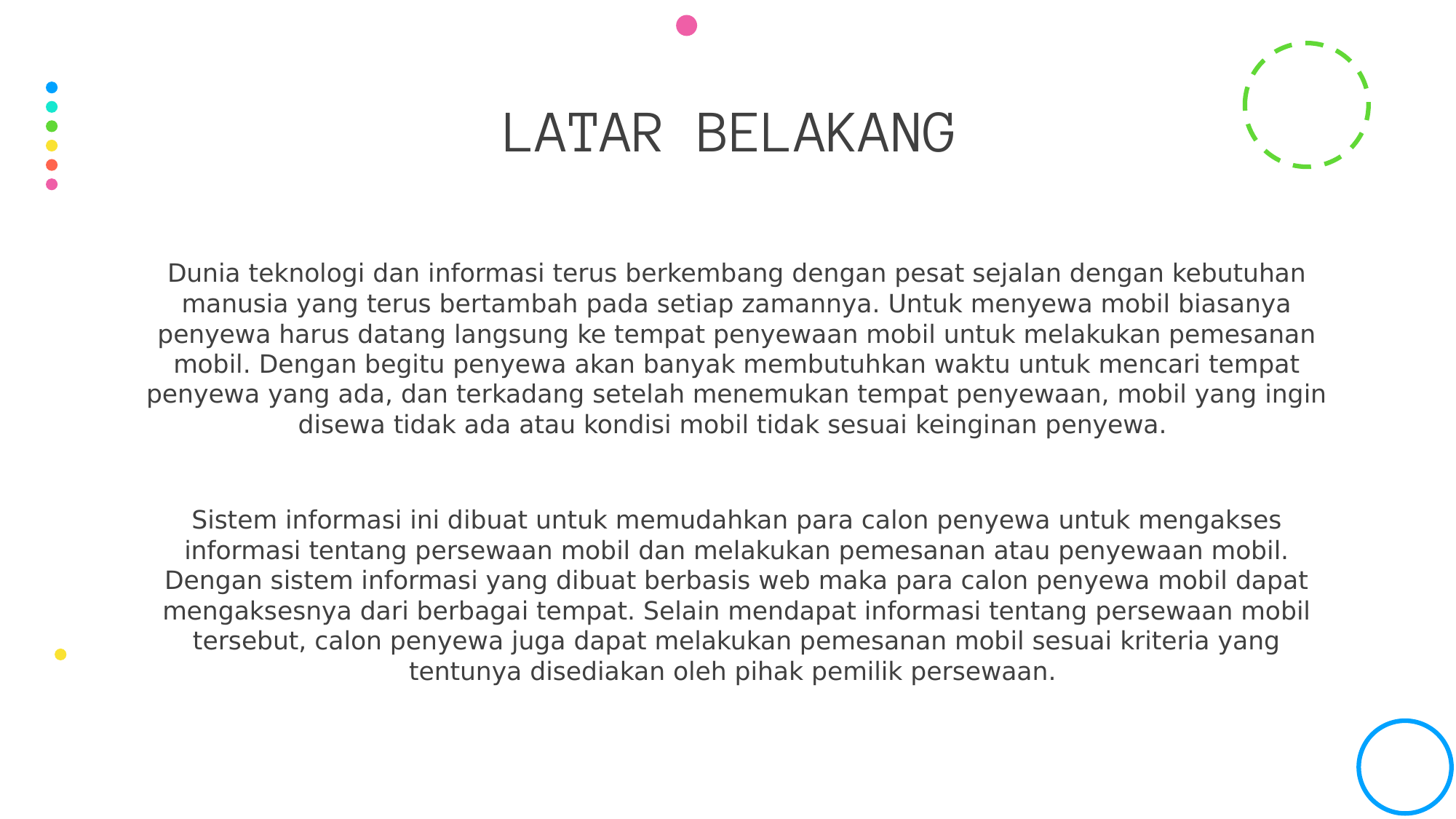

# Latar belakang
Dunia teknologi dan informasi terus berkembang dengan pesat sejalan dengan kebutuhan manusia yang terus bertambah pada setiap zamannya. Untuk menyewa mobil biasanya penyewa harus datang langsung ke tempat penyewaan mobil untuk melakukan pemesanan mobil. Dengan begitu penyewa akan banyak membutuhkan waktu untuk mencari tempat penyewa yang ada, dan terkadang setelah menemukan tempat penyewaan, mobil yang ingin disewa tidak ada atau kondisi mobil tidak sesuai keinginan penyewa.

Sistem informasi ini dibuat untuk memudahkan para calon penyewa untuk mengakses informasi tentang persewaan mobil dan melakukan pemesanan atau penyewaan mobil. Dengan sistem informasi yang dibuat berbasis web maka para calon penyewa mobil dapat mengaksesnya dari berbagai tempat. Selain mendapat informasi tentang persewaan mobil tersebut, calon penyewa juga dapat melakukan pemesanan mobil sesuai kriteria yang tentunya disediakan oleh pihak pemilik persewaan.